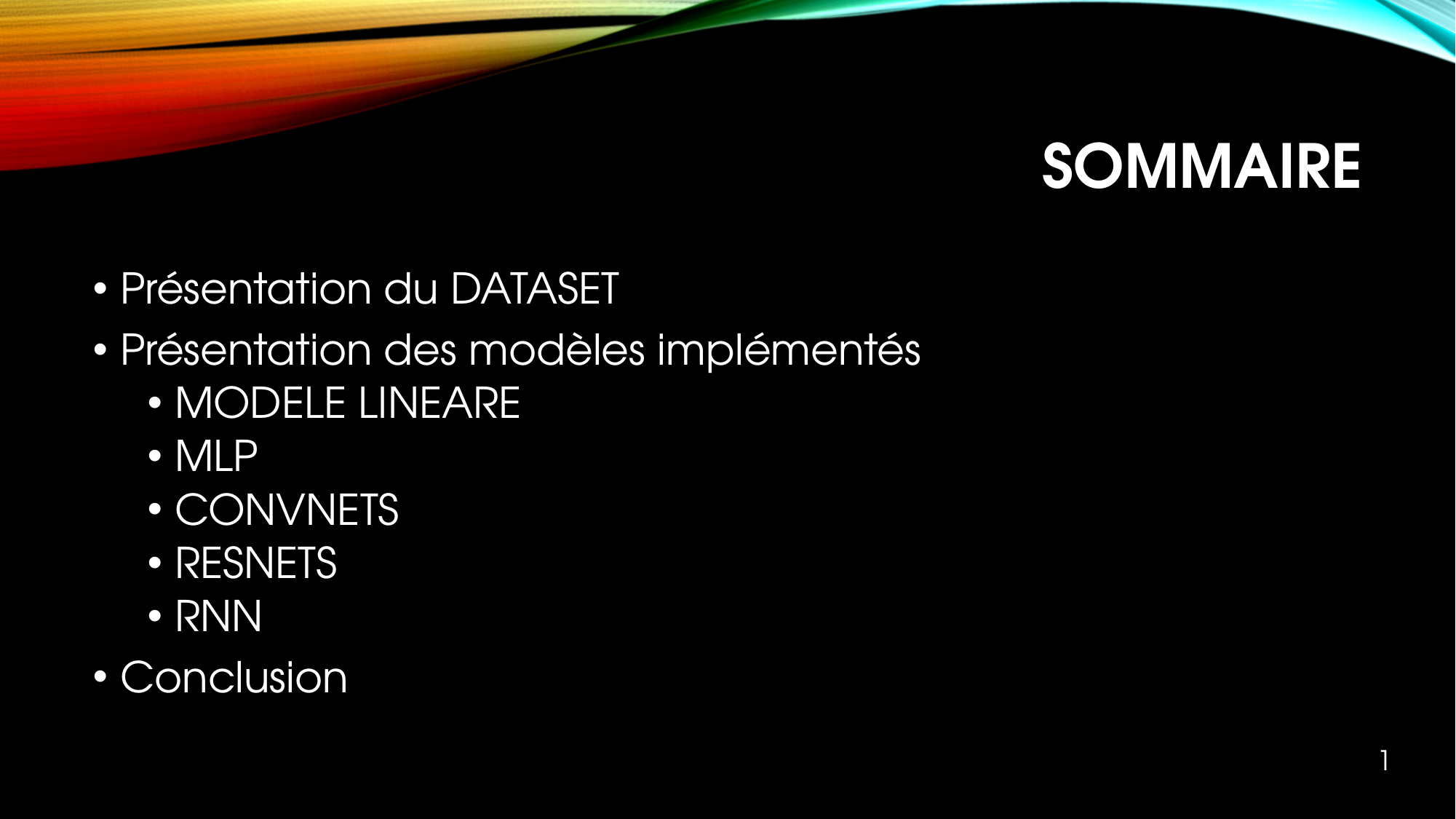

# SOMMAIRE
Présentation du DATASET
Présentation des modèles implémentés
MODELE LINEARE
MLP
CONVNETS
RESNETS
RNN
Conclusion
1